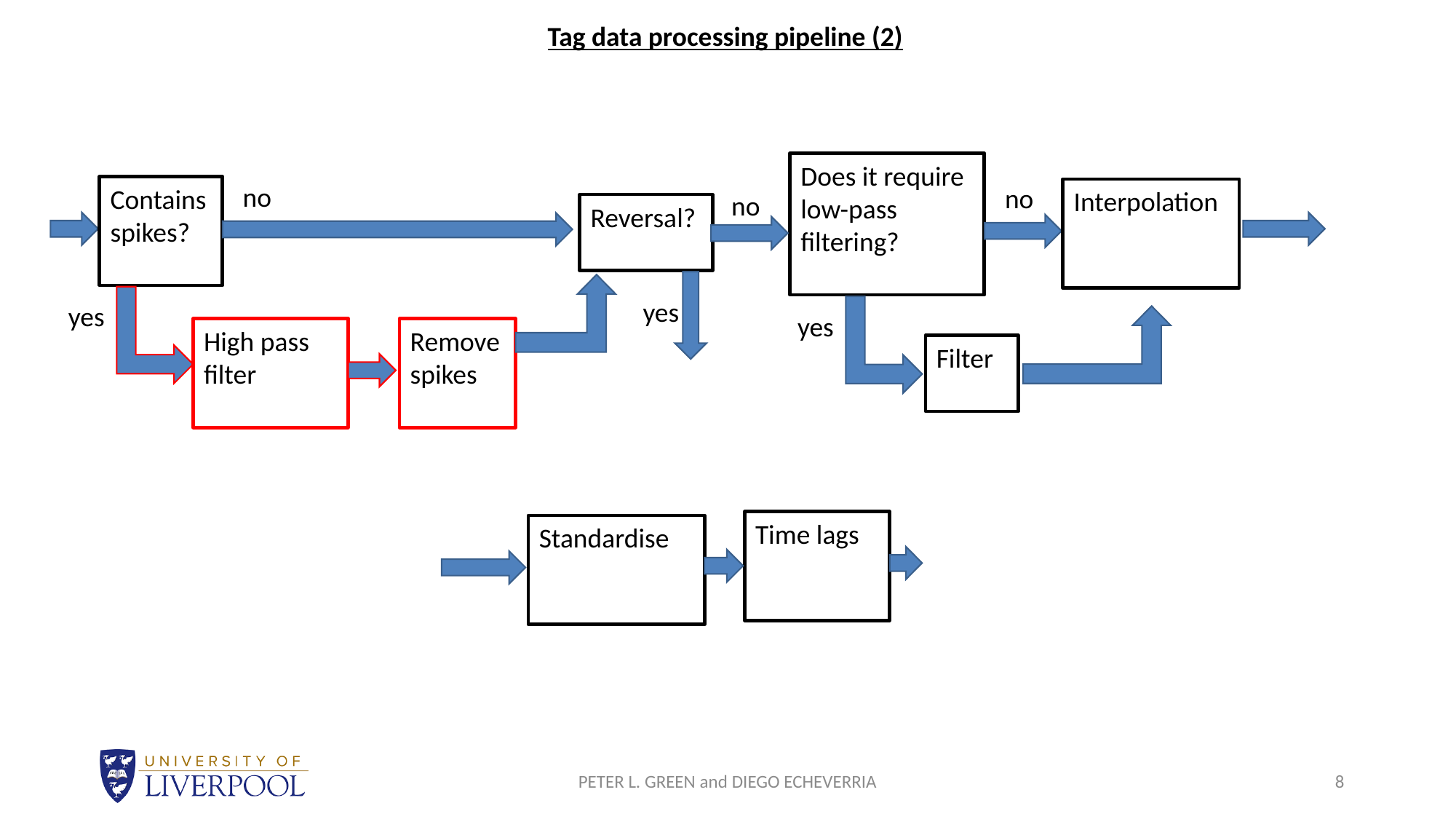

Tag data processing pipeline (2)
Does it require low-pass filtering?

no
no
Contains
spikes?

Interpolation

no
Reversal?

yes
yes

yes

High pass filter

Remove spikes

Filter

Time lags

Standardise

PETER L. GREEN and DIEGO ECHEVERRIA
8